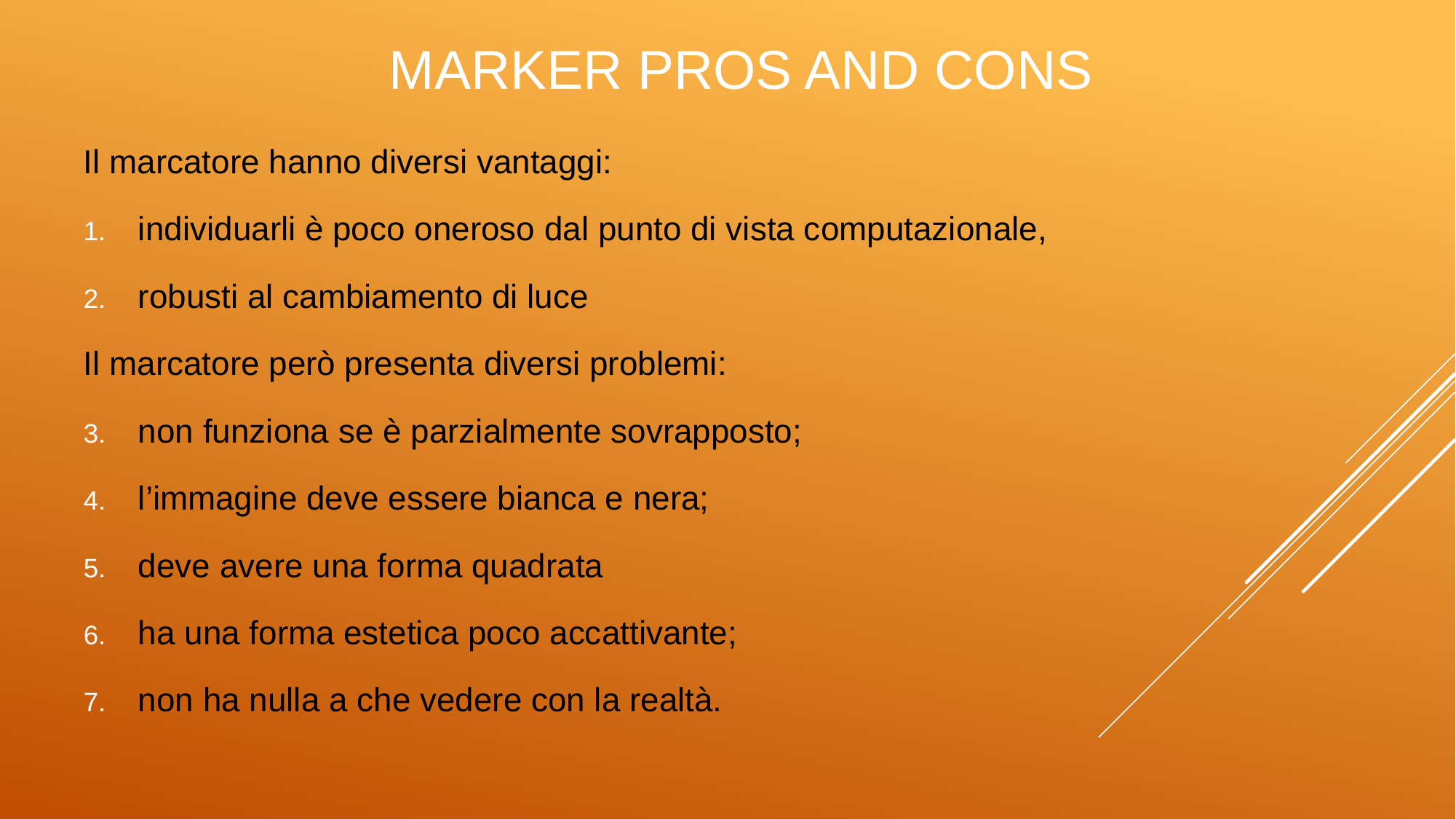

# Marker PROS AND CONS
Il marcatore hanno diversi vantaggi:
individuarli è poco oneroso dal punto di vista computazionale,
robusti al cambiamento di luce
Il marcatore però presenta diversi problemi:
non funziona se è parzialmente sovrapposto;
l’immagine deve essere bianca e nera;
deve avere una forma quadrata
ha una forma estetica poco accattivante;
non ha nulla a che vedere con la realtà.